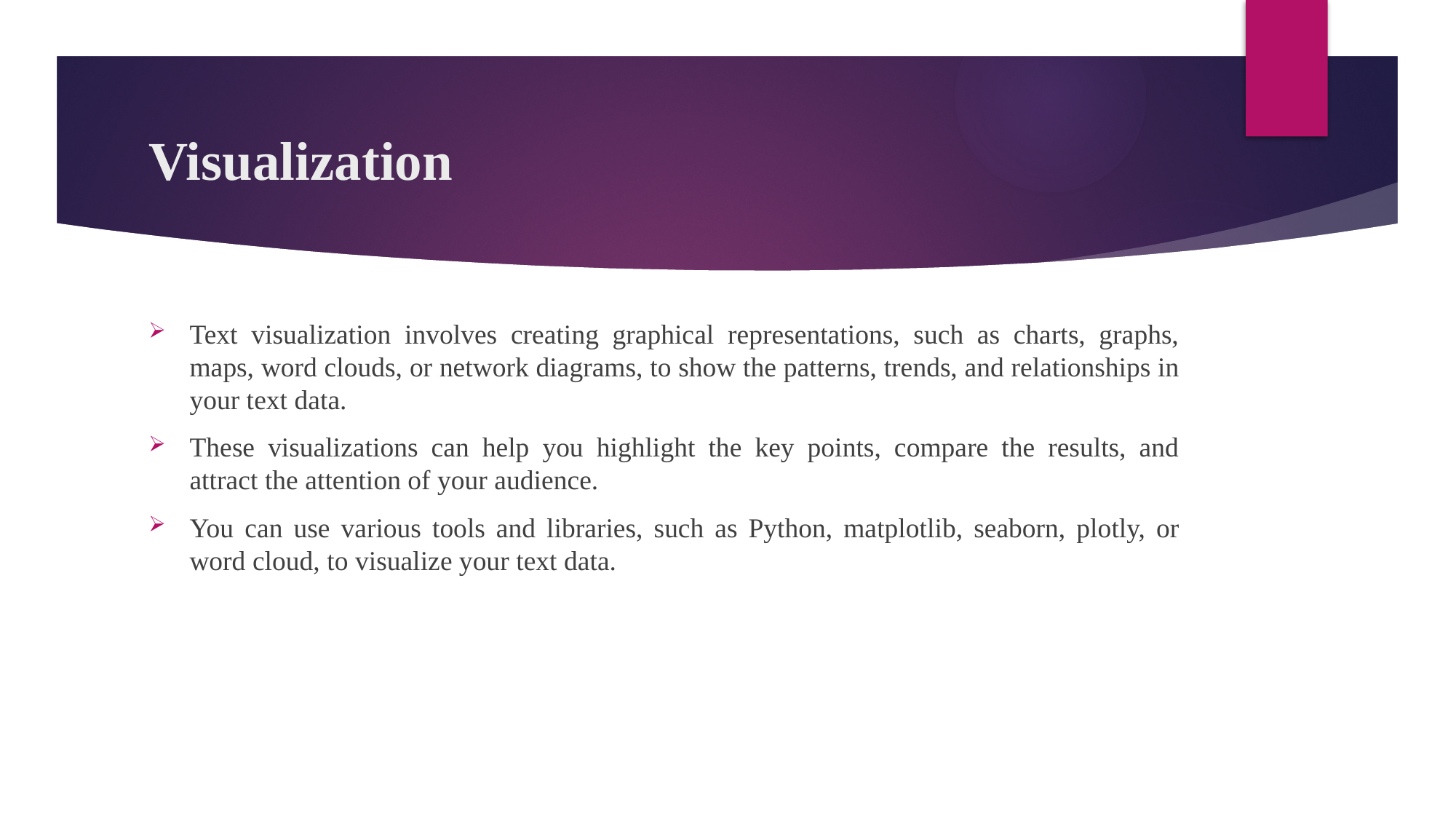

# Visualization
Text visualization involves creating graphical representations, such as charts, graphs, maps, word clouds, or network diagrams, to show the patterns, trends, and relationships in your text data.
These visualizations can help you highlight the key points, compare the results, and attract the attention of your audience.
You can use various tools and libraries, such as Python, matplotlib, seaborn, plotly, or word cloud, to visualize your text data.